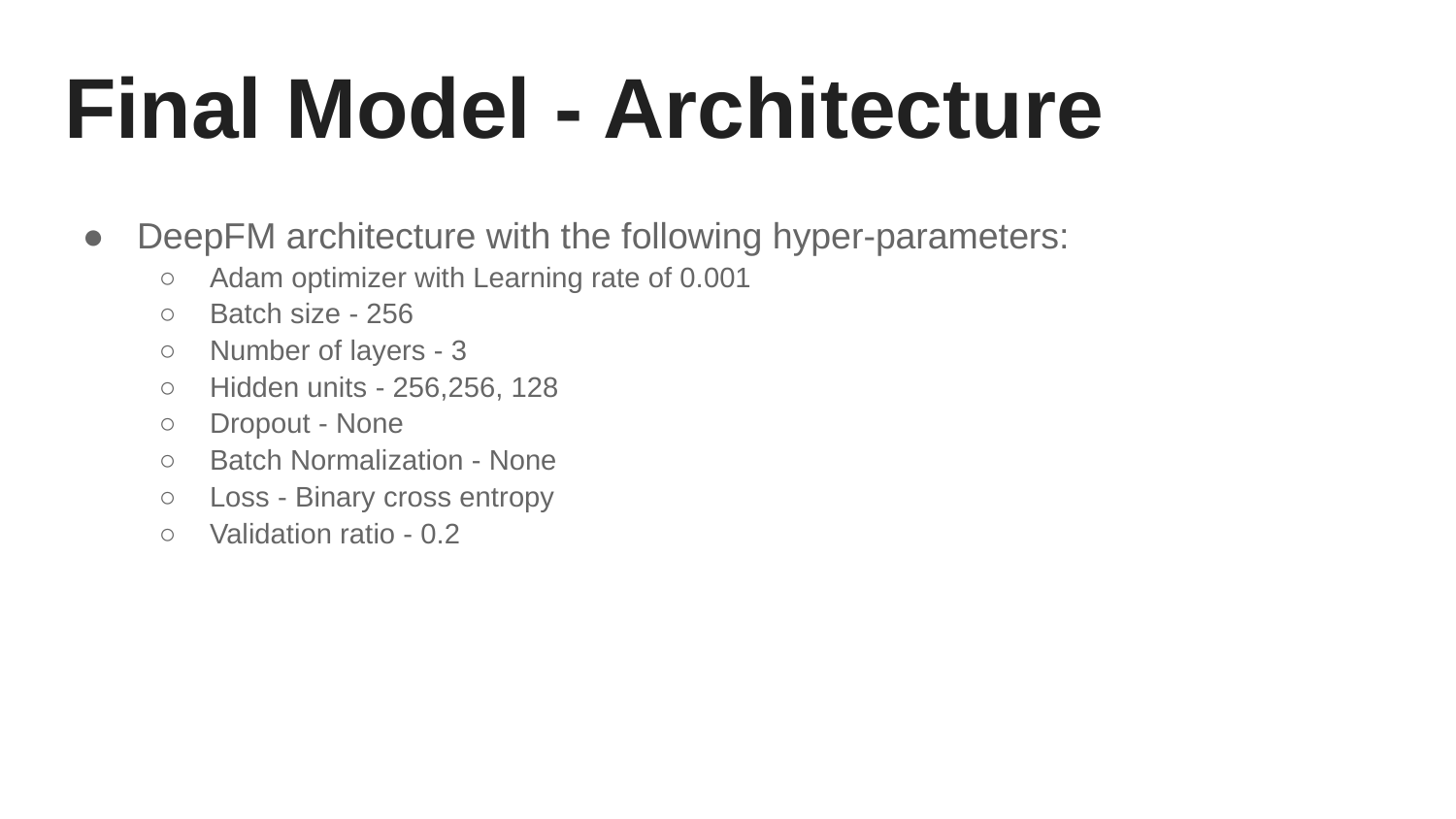

# Final Model - Architecture
DeepFM architecture with the following hyper-parameters:
Adam optimizer with Learning rate of 0.001
Batch size - 256
Number of layers - 3
Hidden units - 256,256, 128
Dropout - None
Batch Normalization - None
Loss - Binary cross entropy
Validation ratio - 0.2